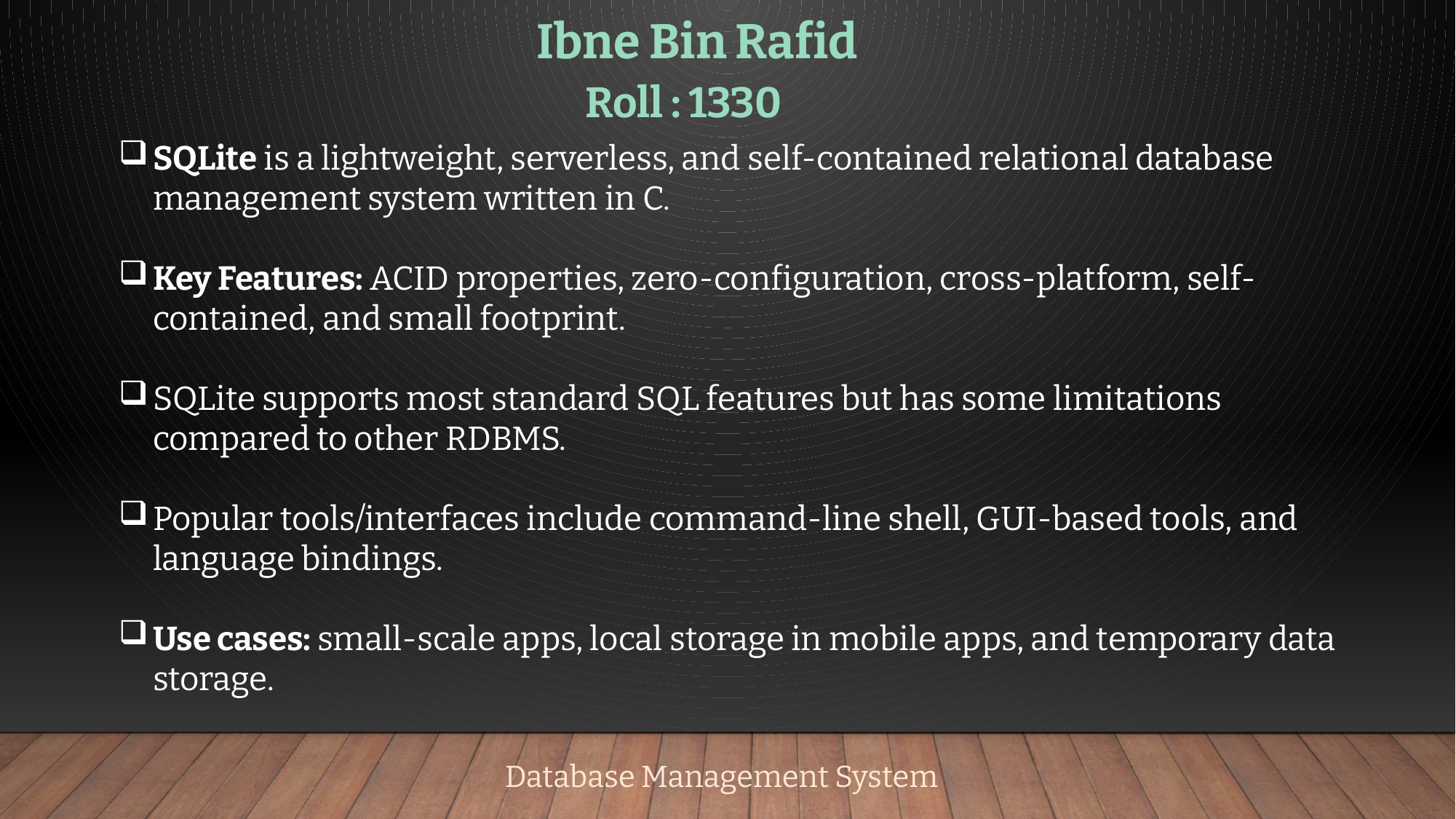

Ibne Bin Rafid
Roll : 1330
SQLite is a lightweight, serverless, and self-contained relational database management system written in C.

Key Features: ACID properties, zero-configuration, cross-platform, self-contained, and small footprint.

SQLite supports most standard SQL features but has some limitations compared to other RDBMS.

Popular tools/interfaces include command-line shell, GUI-based tools, and language bindings.

Use cases: small-scale apps, local storage in mobile apps, and temporary data storage.
Database Management System